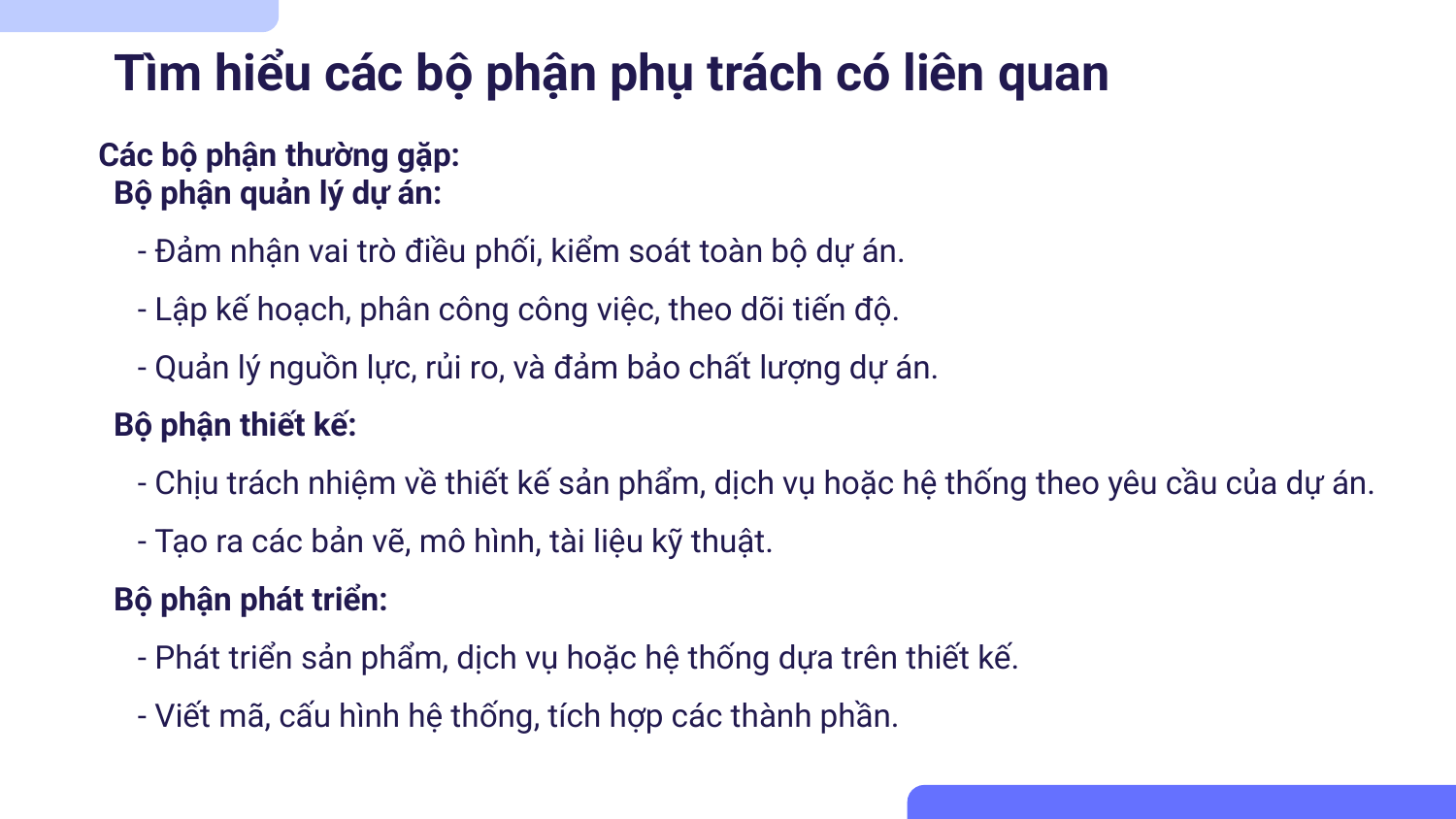

# Tìm hiểu các bộ phận phụ trách có liên quan
Các bộ phận thường gặp:
Bộ phận quản lý dự án:
   - Đảm nhận vai trò điều phối, kiểm soát toàn bộ dự án.
   - Lập kế hoạch, phân công công việc, theo dõi tiến độ.
   - Quản lý nguồn lực, rủi ro, và đảm bảo chất lượng dự án.
Bộ phận thiết kế:
   - Chịu trách nhiệm về thiết kế sản phẩm, dịch vụ hoặc hệ thống theo yêu cầu của dự án.
   - Tạo ra các bản vẽ, mô hình, tài liệu kỹ thuật.
Bộ phận phát triển:
   - Phát triển sản phẩm, dịch vụ hoặc hệ thống dựa trên thiết kế.
   - Viết mã, cấu hình hệ thống, tích hợp các thành phần.